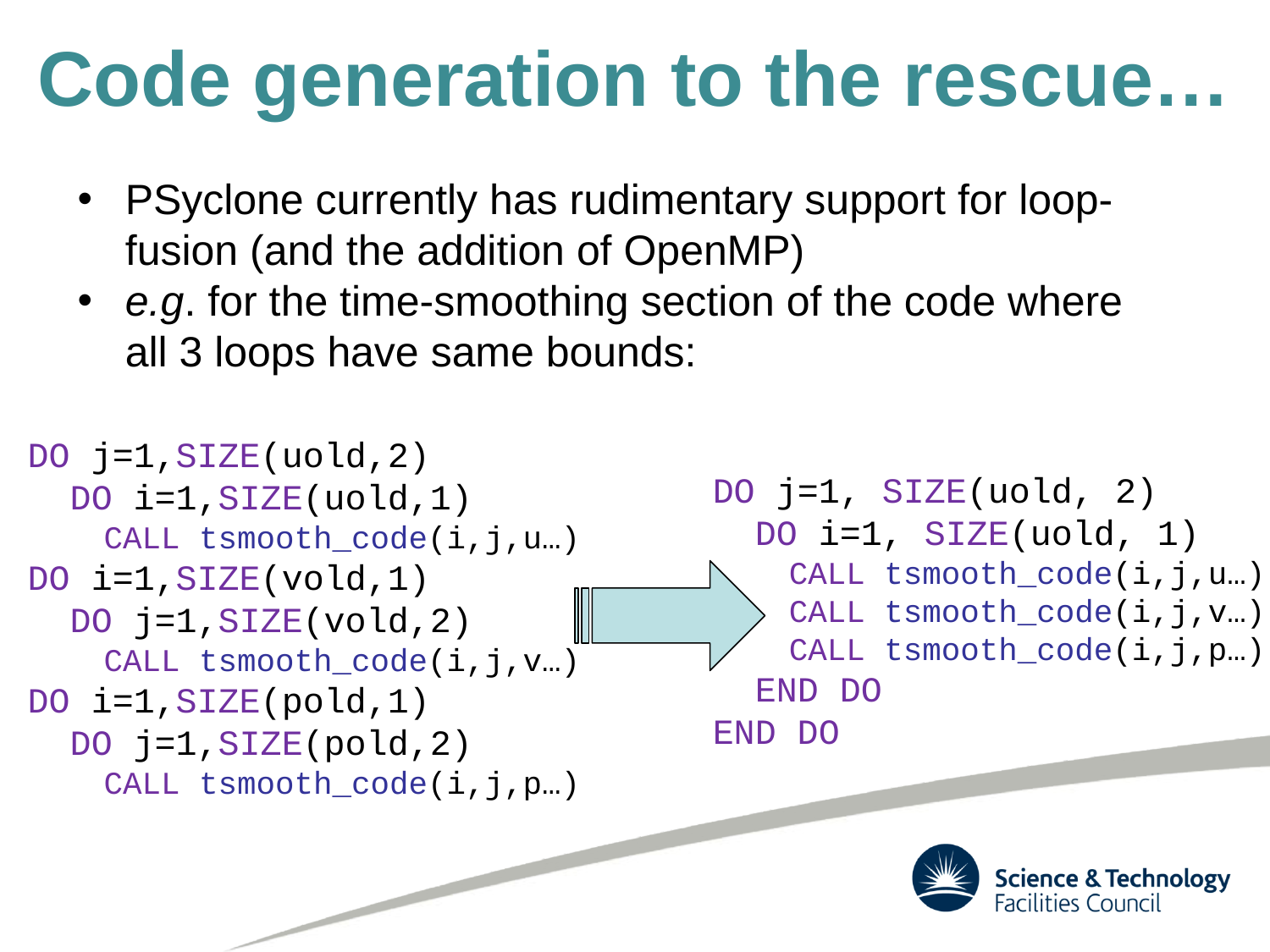

# Code generation to the rescue…
PSyclone currently has rudimentary support for loop-fusion (and the addition of OpenMP)
e.g. for the time-smoothing section of the code where all 3 loops have same bounds:
DO j=1,SIZE(uold,2)
  DO i=1,SIZE(uold,1)
    CALL tsmooth_code(i,j,u…)
DO i=1,SIZE(vold,1)
  DO j=1,SIZE(vold,2)
    CALL tsmooth_code(i,j,v…)
DO i=1,SIZE(pold,1)
  DO j=1,SIZE(pold,2)
    CALL tsmooth_code(i,j,p…)
DO j=1, SIZE(uold, 2)
  DO i=1, SIZE(uold, 1)
    CALL tsmooth_code(i,j,u…)
    CALL tsmooth_code(i,j,v…)
    CALL tsmooth_code(i,j,p…)
  END DO
END DO